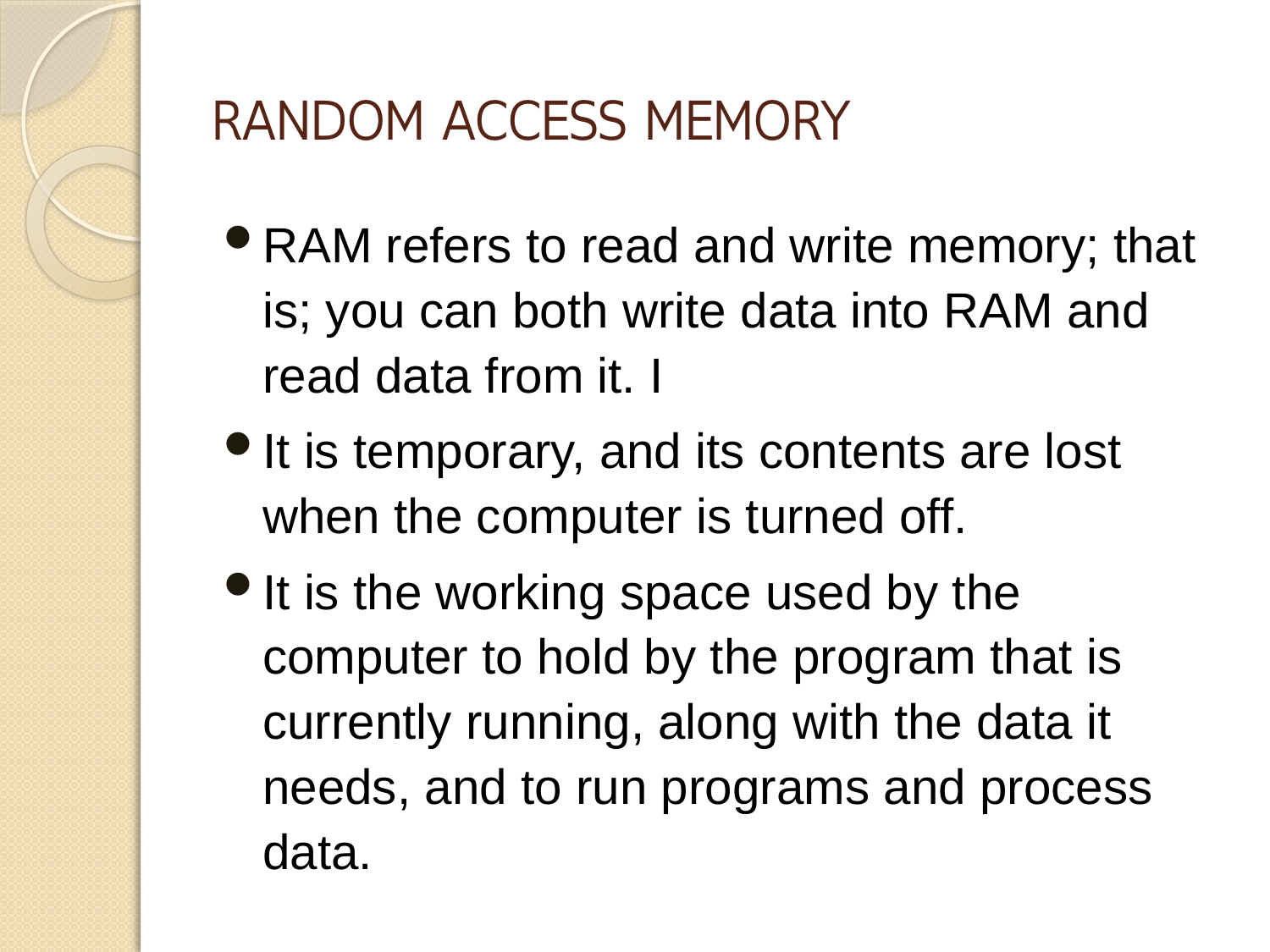

# Random Access Memory
RAM refers to read and write memory; that is; you can both write data into RAM and read data from it. I
It is temporary, and its contents are lost when the computer is turned off.
It is the working space used by the computer to hold by the program that is currently running, along with the data it needs, and to run programs and process data.